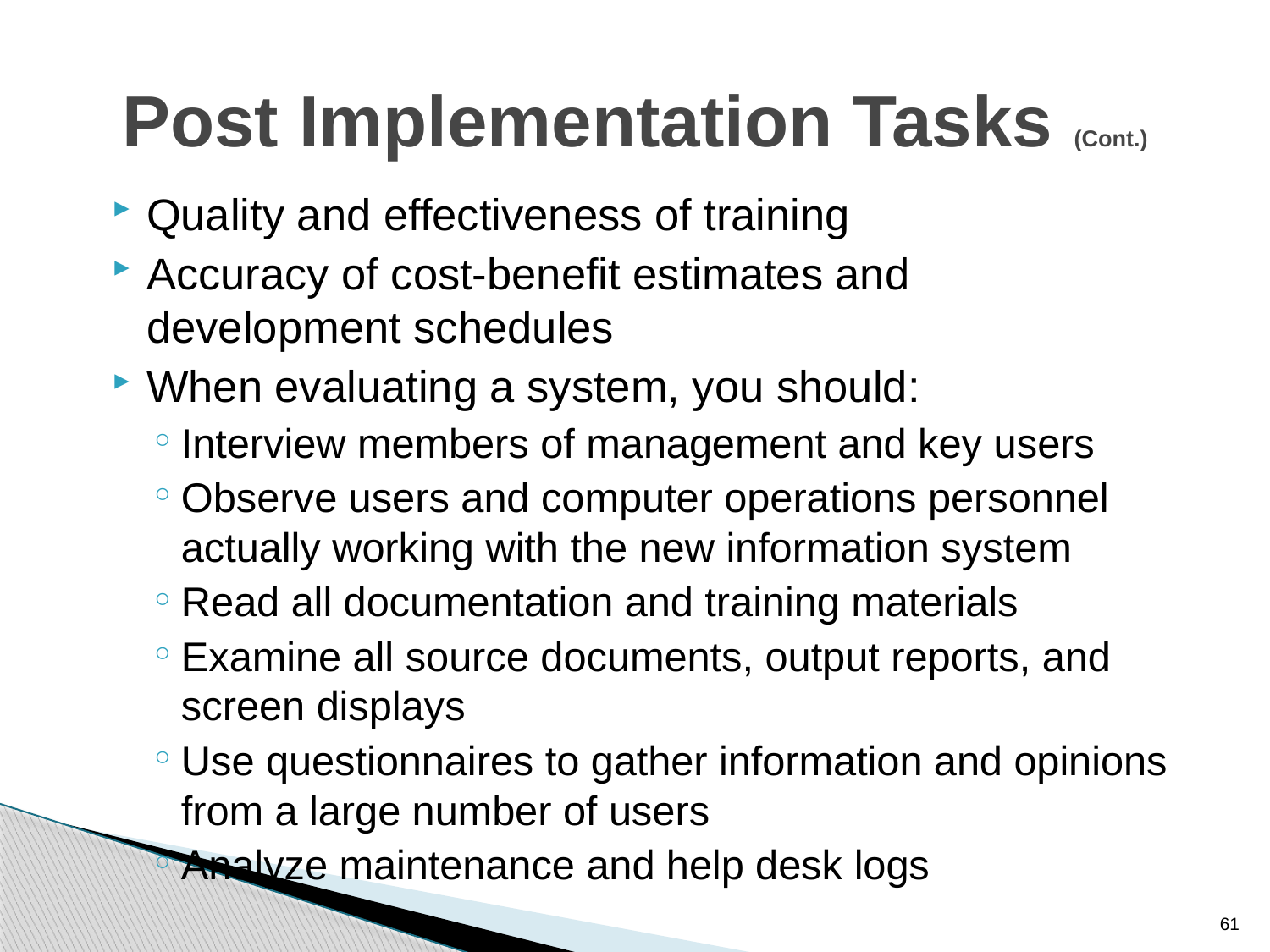

# Post Implementation Tasks (Cont.)
Quality and effectiveness of training
Accuracy of cost-benefit estimates and development schedules
When evaluating a system, you should:
Interview members of management and key users
Observe users and computer operations personnel actually working with the new information system
Read all documentation and training materials
Examine all source documents, output reports, and screen displays
Use questionnaires to gather information and opinions from a large number of users
Analyze maintenance and help desk logs
61